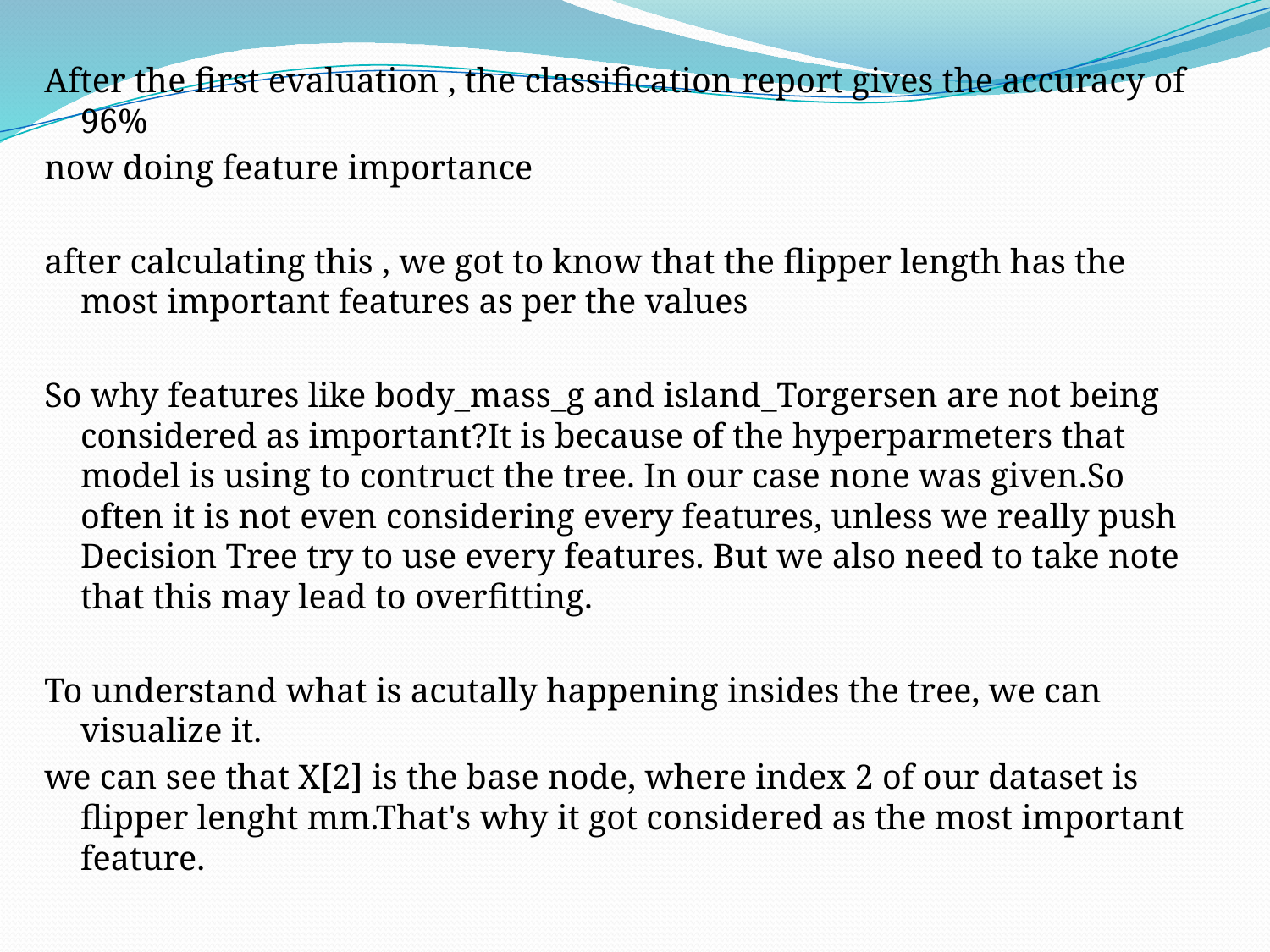

After the first evaluation , the classification report gives the accuracy of 96%
now doing feature importance

after calculating this , we got to know that the flipper length has the most important features as per the values

So why features like body_mass_g and island_Torgersen are not being considered as important?It is because of the hyperparmeters that model is using to contruct the tree. In our case none was given.So often it is not even considering every features, unless we really push Decision Tree try to use every features. But we also need to take note that this may lead to overfitting.

To understand what is acutally happening insides the tree, we can visualize it.
we can see that X[2] is the base node, where index 2 of our dataset is flipper lenght mm.That's why it got considered as the most important feature.